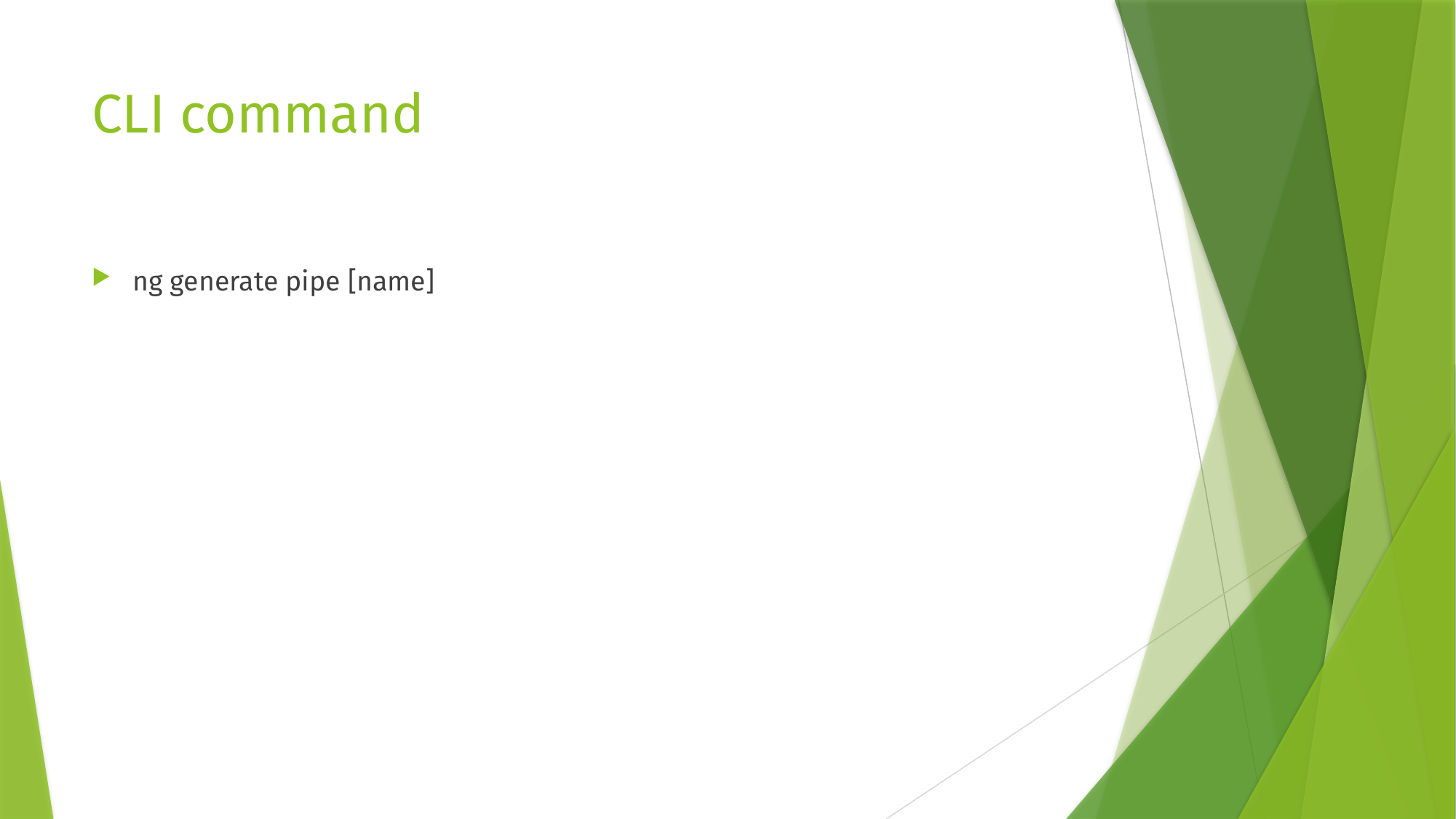

# CLI command
ng generate pipe [name]